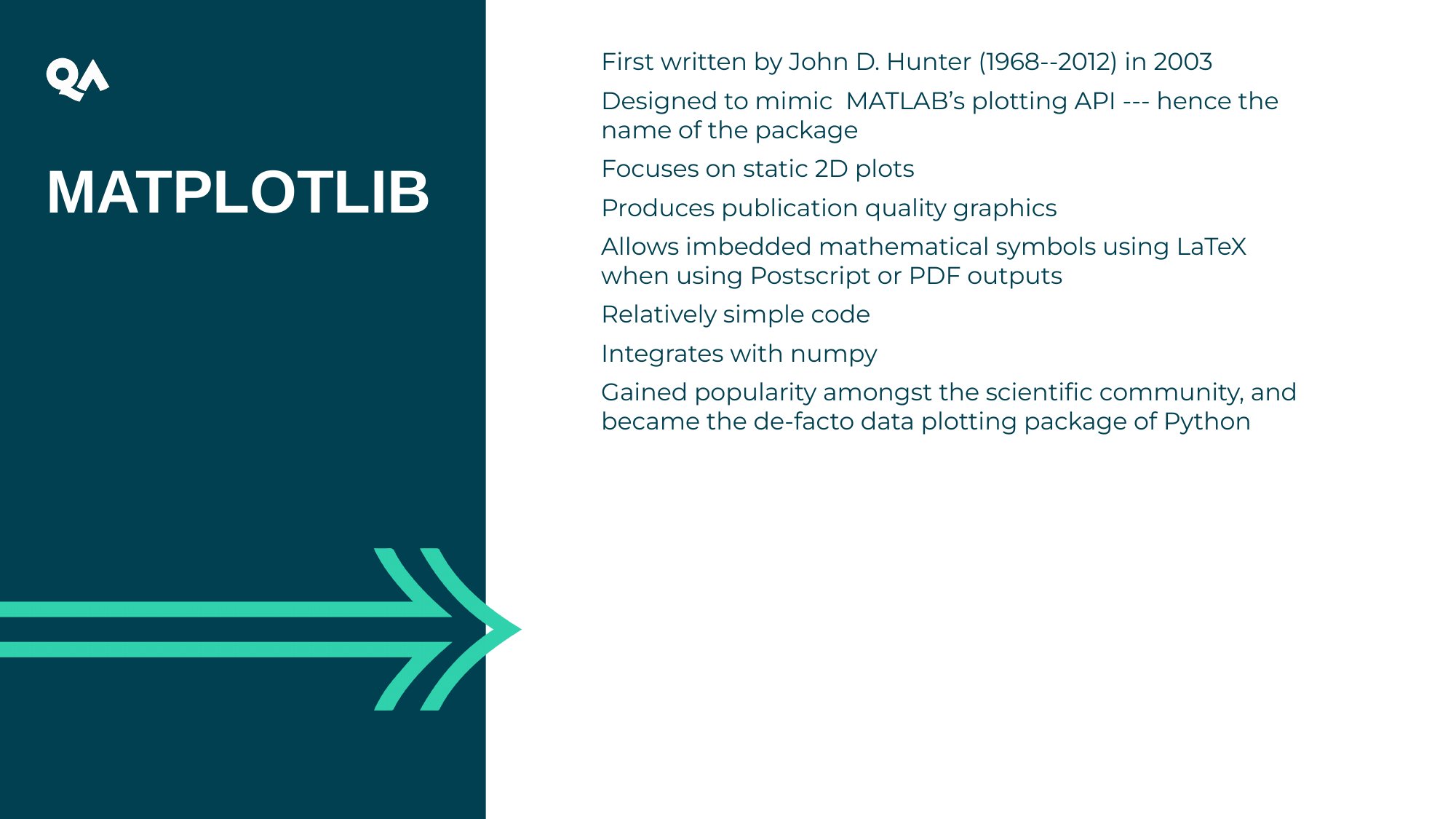

21
First written by John D. Hunter (1968--2012) in 2003
Designed to mimic  MATLAB’s plotting API --- hence the name of the package
Focuses on static 2D plots
Produces publication quality graphics
Allows imbedded mathematical symbols using LaTeX when using Postscript or PDF outputs
Relatively simple code
Integrates with numpy
Gained popularity amongst the scientific community, and became the de-facto data plotting package of Python
# Matplotlib